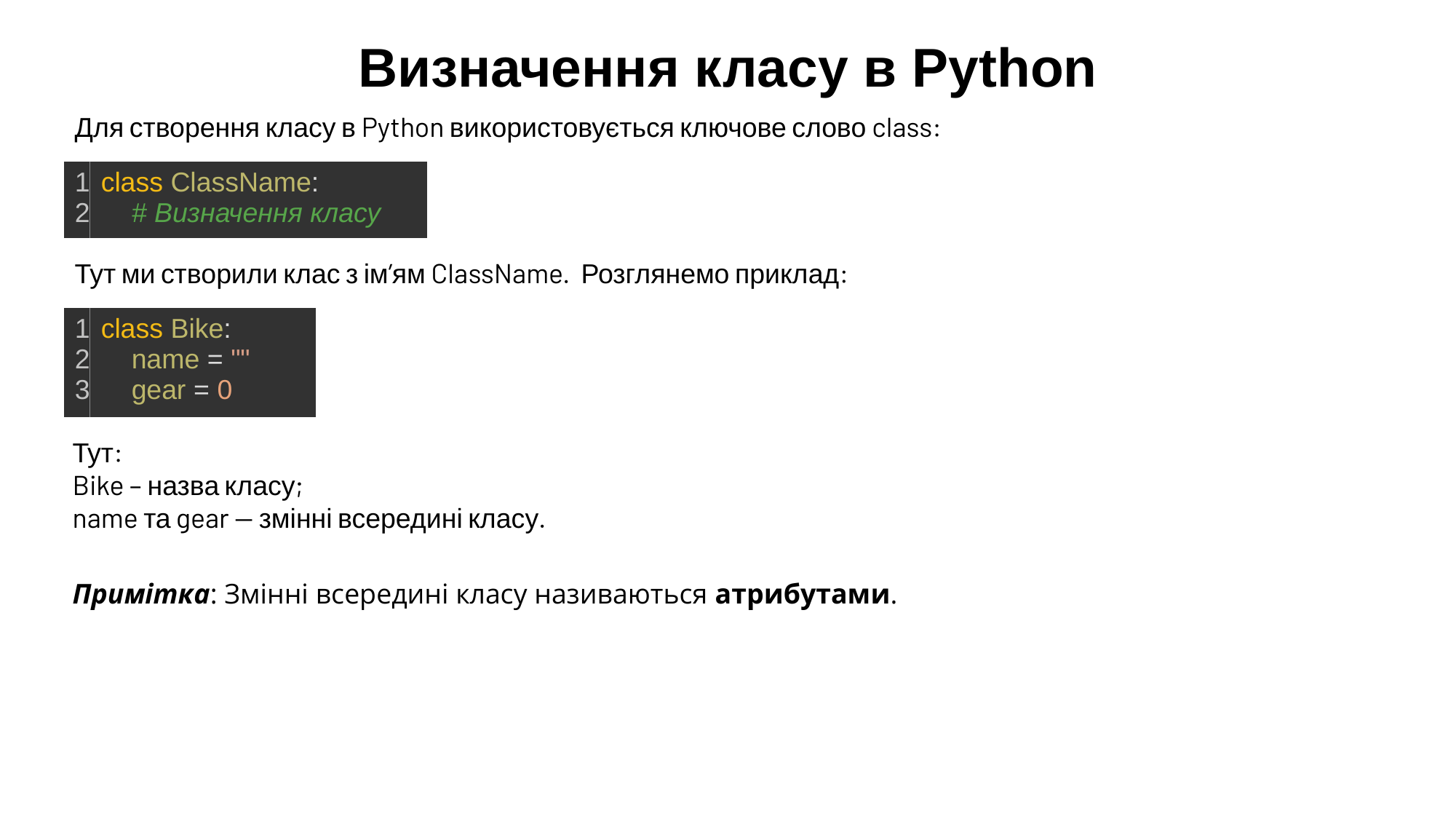

Визначення класу в Python
Для створення класу в Python використовується ключове слово class:
| 1 2 | class ClassName:     # Визначення класу |
| --- | --- |
Тут ми створили клас з ім’ям ClassName.  Розглянемо приклад:
| 1 2 3 | class Bike:     name = ""     gear = 0 |
| --- | --- |
Тут:
Bike – назва класу;
name та gear — змінні всередині класу.
Примітка: Змінні всередині класу називаються атрибутами.